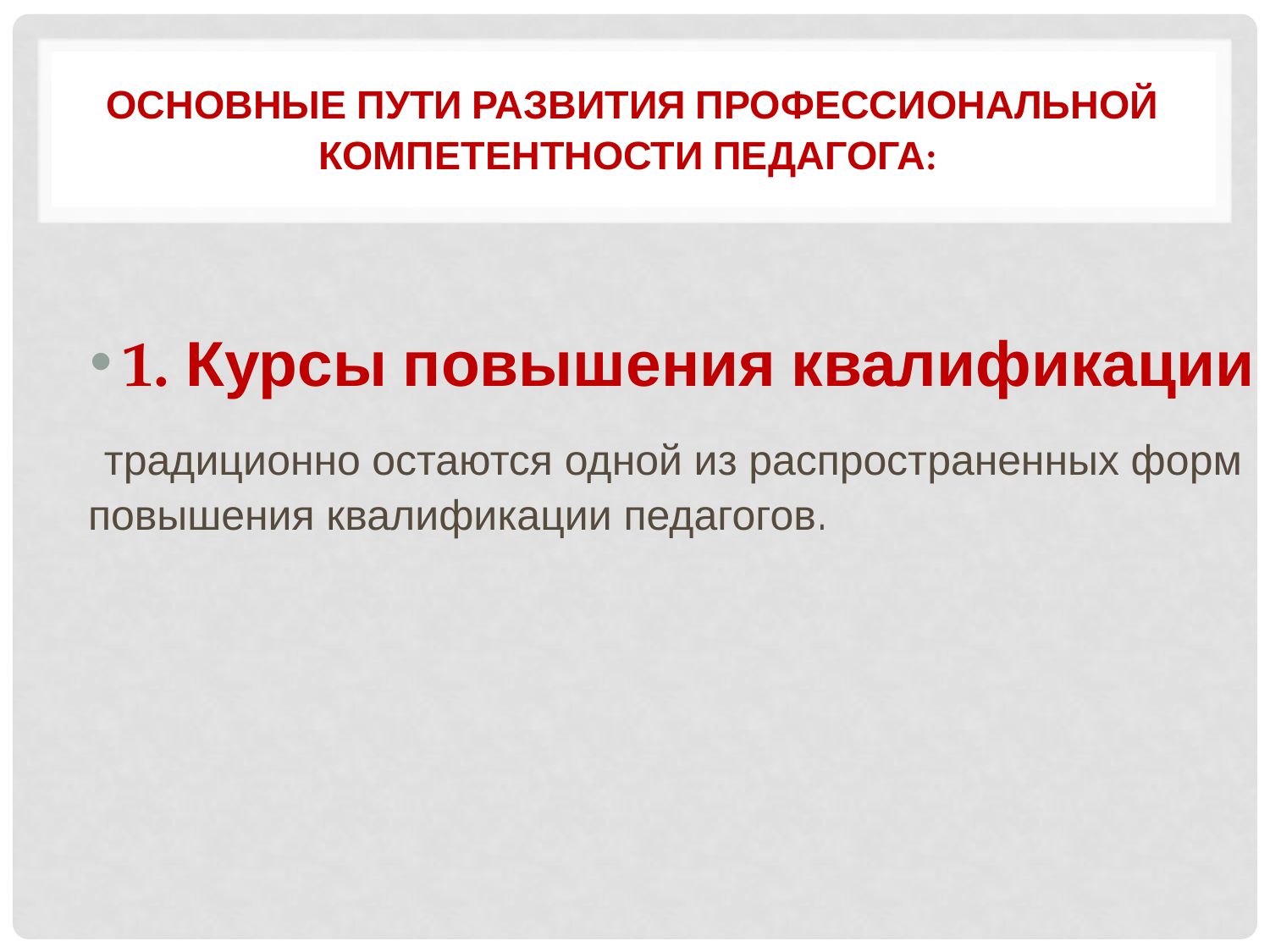

# Основные пути развития профессиональной компетентности педагога:

1. Курсы повышения квалификации
 традиционно остаются одной из распространенных форм повышения квалификации педагогов.